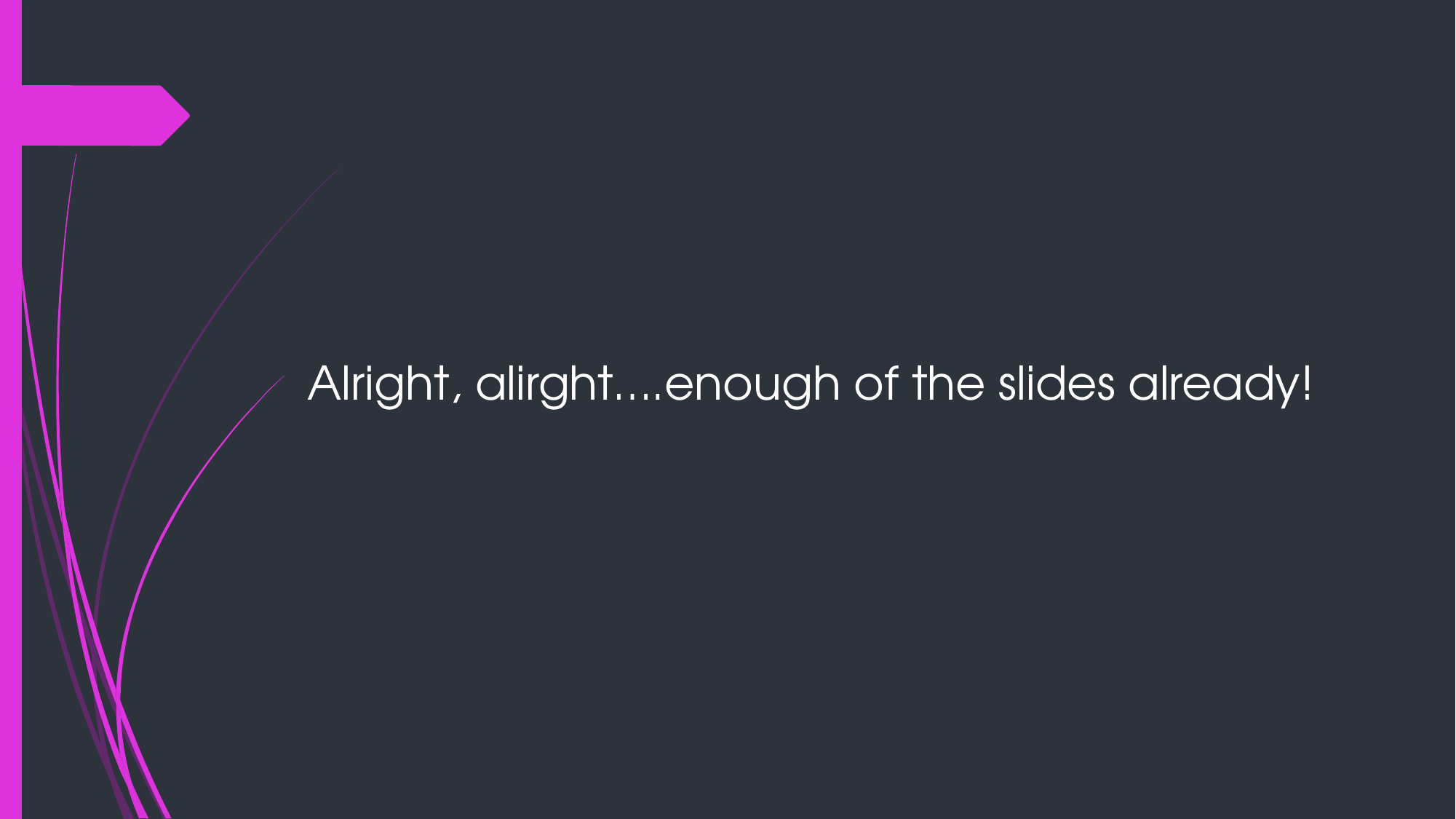

# Alright, alirght….enough of the slides already!